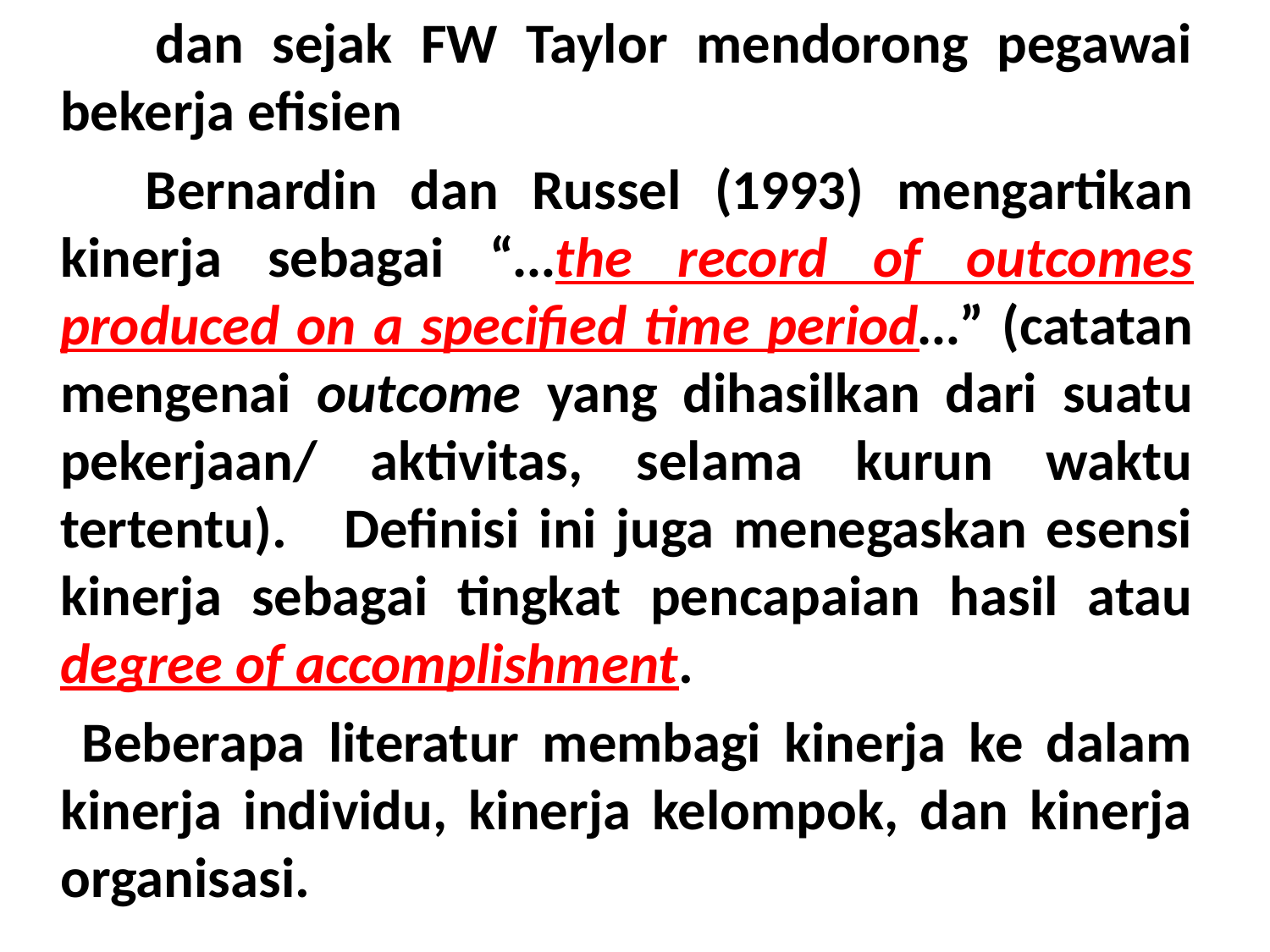

dan sejak FW Taylor mendorong pegawai bekerja efisien
    Bernardin dan Russel (1993) mengartikan kinerja sebagai “…the record of outcomes produced on a specified time period…” (catatan mengenai outcome yang dihasilkan dari suatu pekerjaan/ aktivitas, selama kurun waktu tertentu).   Definisi ini juga menegaskan esensi kinerja sebagai tingkat pencapaian hasil atau degree of accomplishment.
   Beberapa literatur membagi kinerja ke dalam kinerja individu, kinerja kelompok, dan kinerja organisasi.